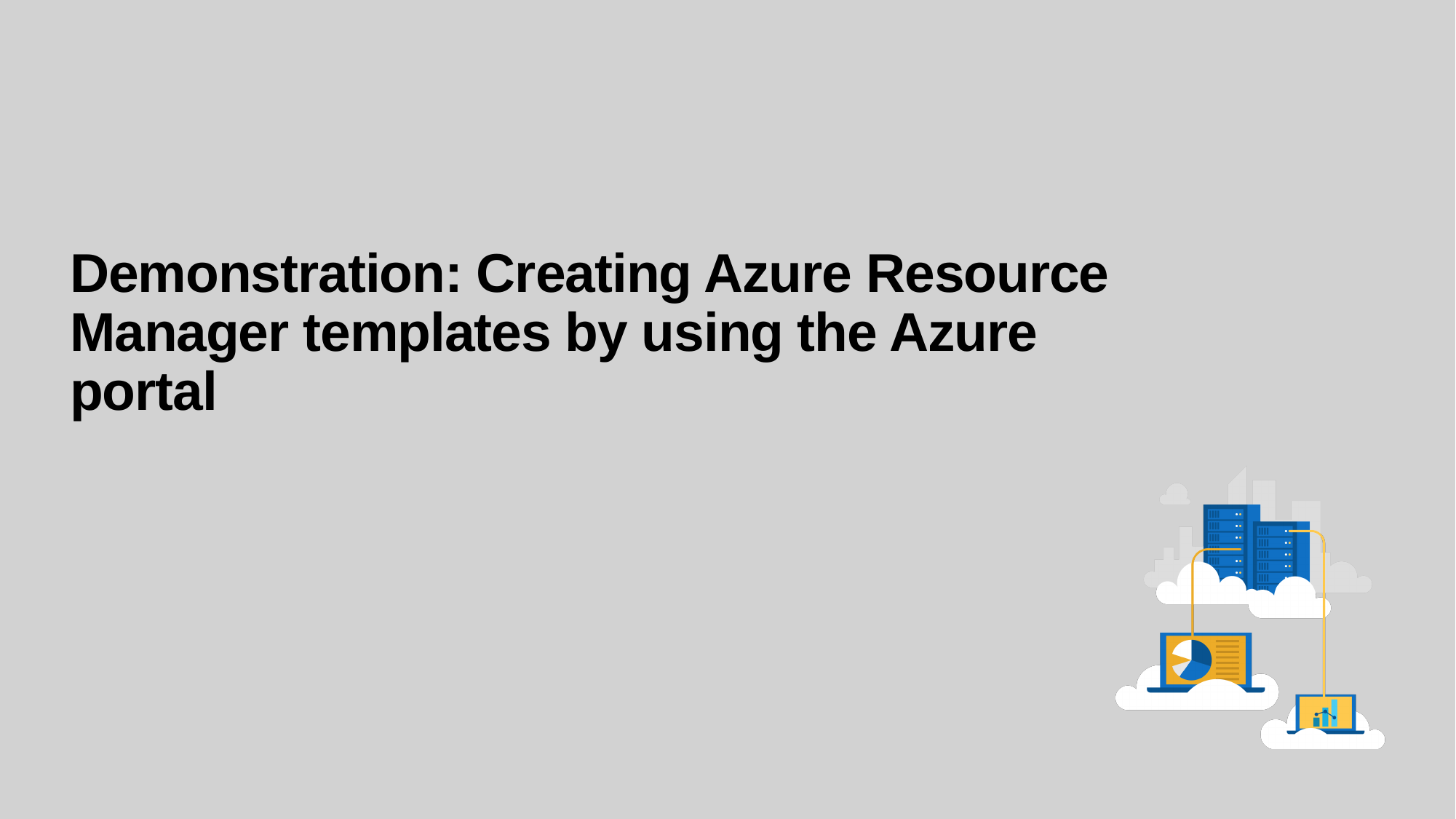

# Demonstration: Creating Azure Resource Manager templates by using the Azure portal